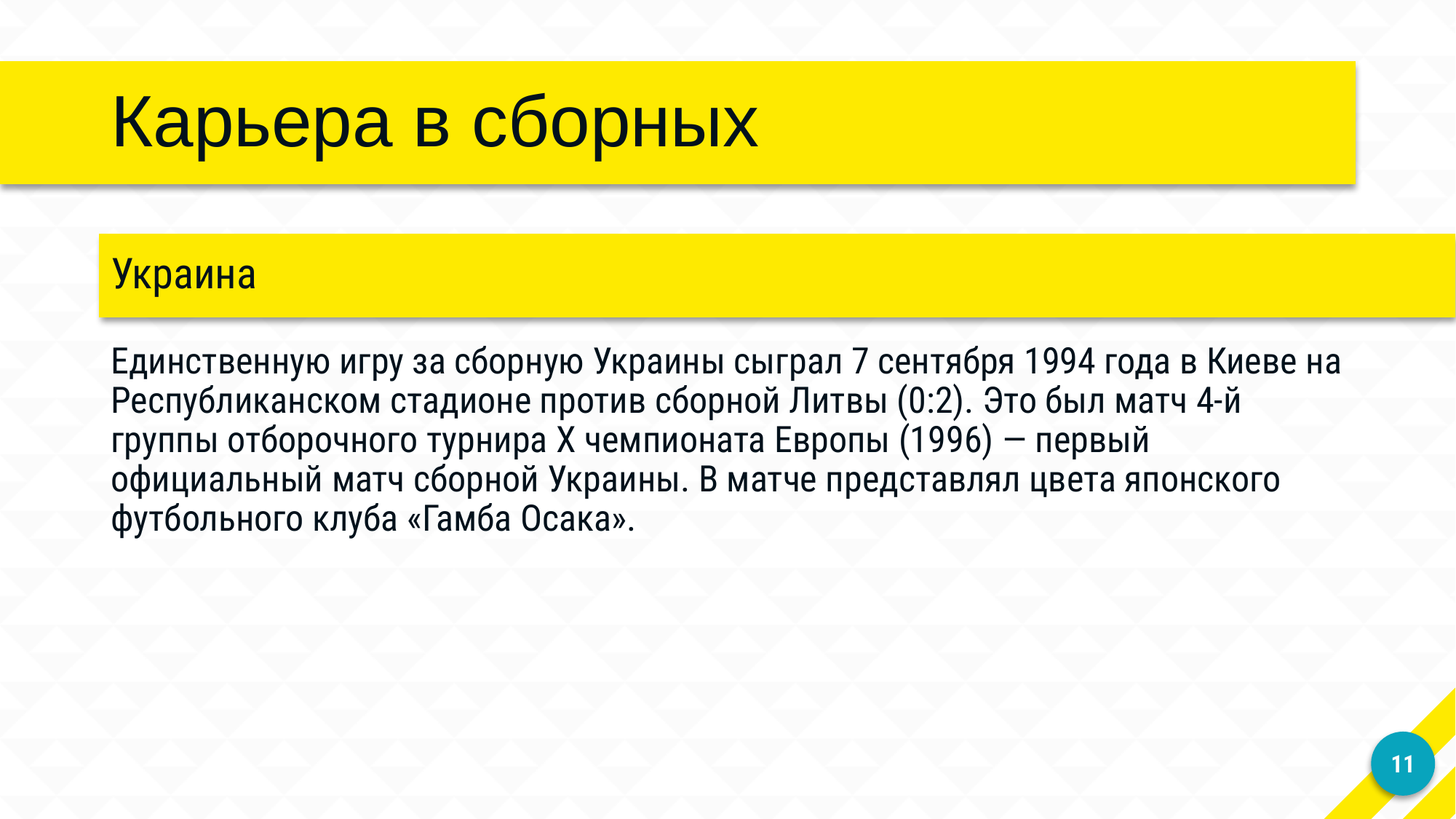

# Карьера в сборных
Украина
Единственную игру за сборную Украины сыграл 7 сентября 1994 года в Киеве на Республиканском стадионе против сборной Литвы (0:2). Это был матч 4-й группы отборочного турнира X чемпионата Европы (1996) — первый официальный матч сборной Украины. В матче представлял цвета японского футбольного клуба «Гамба Осака».
11